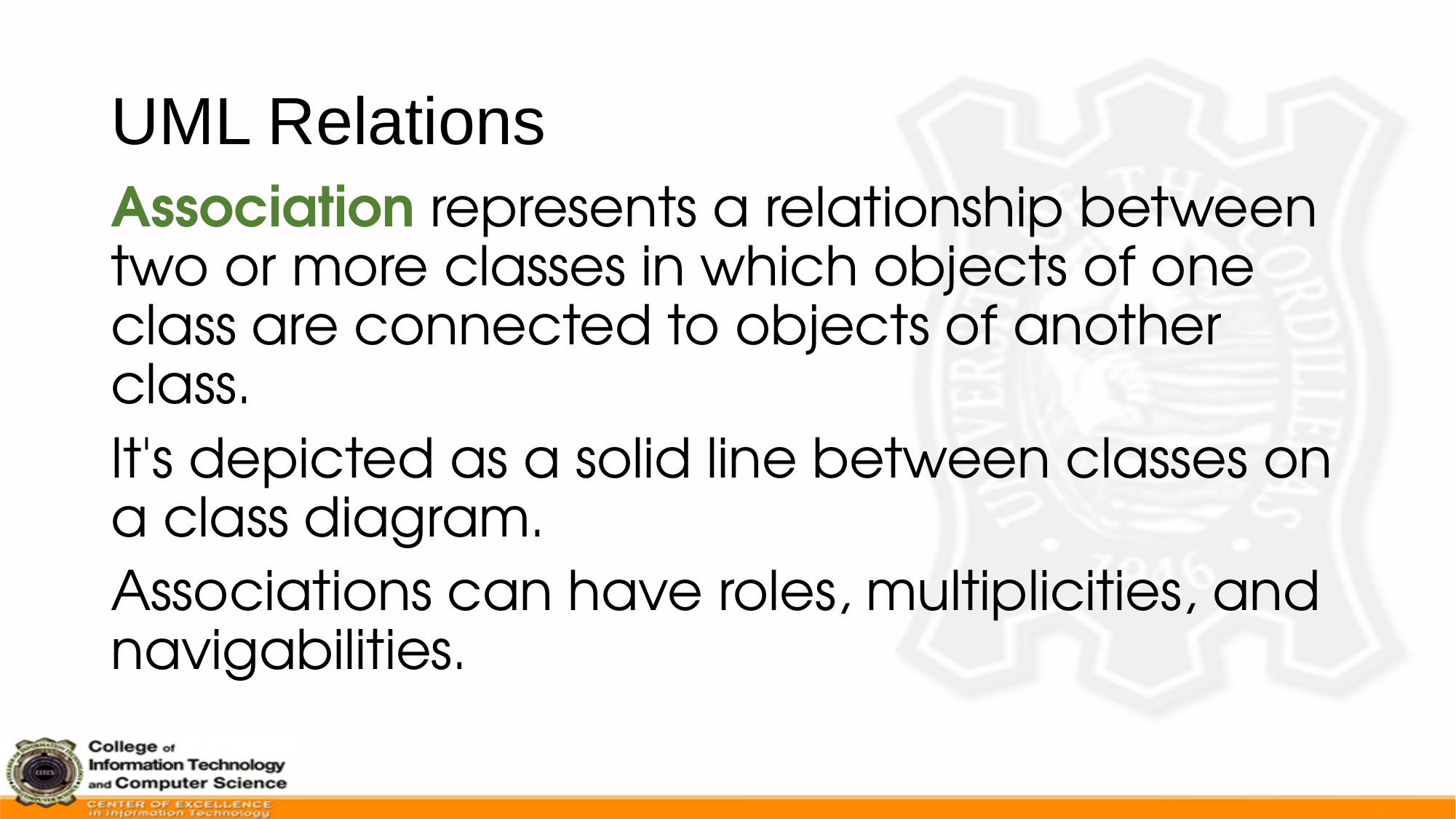

# UML Relations
Association represents a relationship between two or more classes in which objects of one class are connected to objects of another class.
It's depicted as a solid line between classes on a class diagram.
Associations can have roles, multiplicities, and navigabilities.